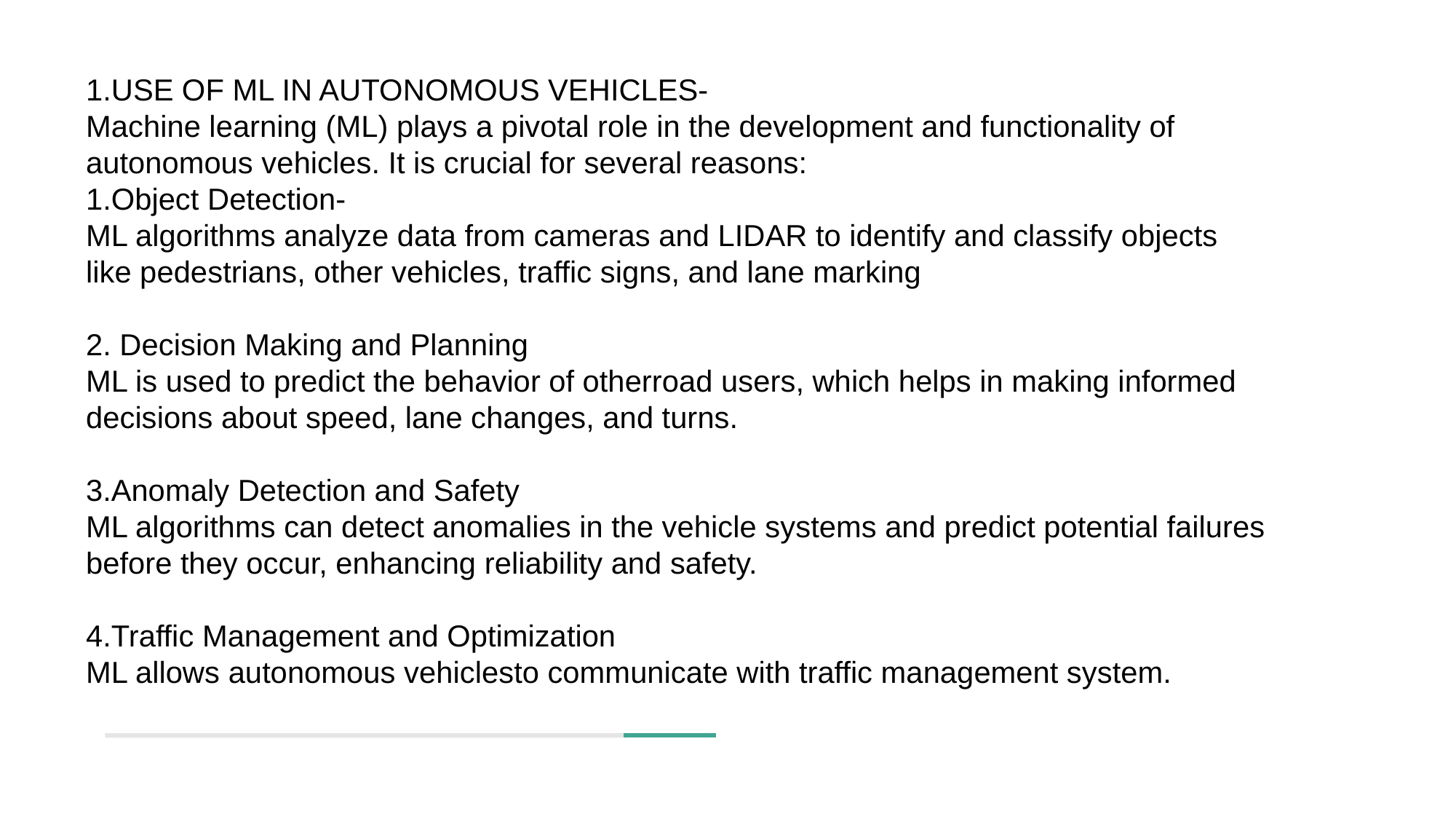

1.USE OF ML IN AUTONOMOUS VEHICLES-
Machine learning (ML) plays a pivotal role in the development and functionality of autonomous vehicles. It is crucial for several reasons:
1.Object Detection-
ML algorithms analyze data from cameras and LIDAR to identify and classify objects like pedestrians, other vehicles, traffic signs, and lane marking

2. Decision Making and Planning
ML is used to predict the behavior of otherroad users, which helps in making informed decisions about speed, lane changes, and turns.

3.Anomaly Detection and Safety
ML algorithms can detect anomalies in the vehicle systems and predict potential failures before they occur, enhancing reliability and safety.

4.Traffic Management and Optimization
ML allows autonomous vehiclesto communicate with traffic management system.